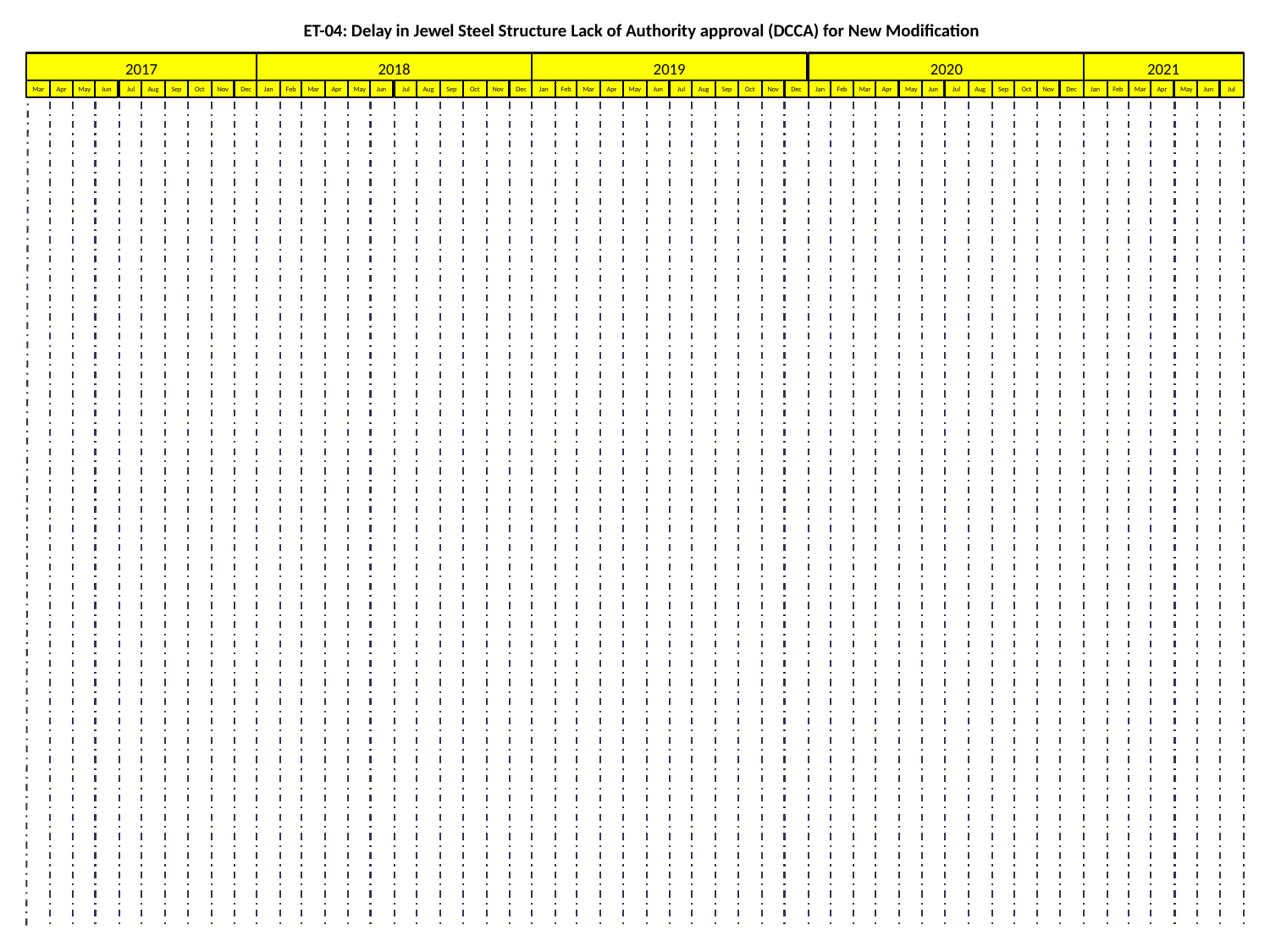

ET-04: Delay in Jewel Steel Structure Lack of Authority approval (DCCA) for New Modification
2017
2018
2019
2020
2021
Mar
Apr
May
Jun
Jul
Aug
Sep
Oct
Nov
Dec
Jan
Feb
Mar
Apr
May
Jun
Jul
Aug
Sep
Oct
Nov
Dec
Jan
Feb
Mar
Apr
May
Jun
Jul
Aug
Sep
Oct
Nov
Dec
Jan
Feb
Mar
Apr
May
Jun
Jul
Aug
Sep
Oct
Nov
Dec
Jan
Feb
Mar
Apr
May
Jun
Jul